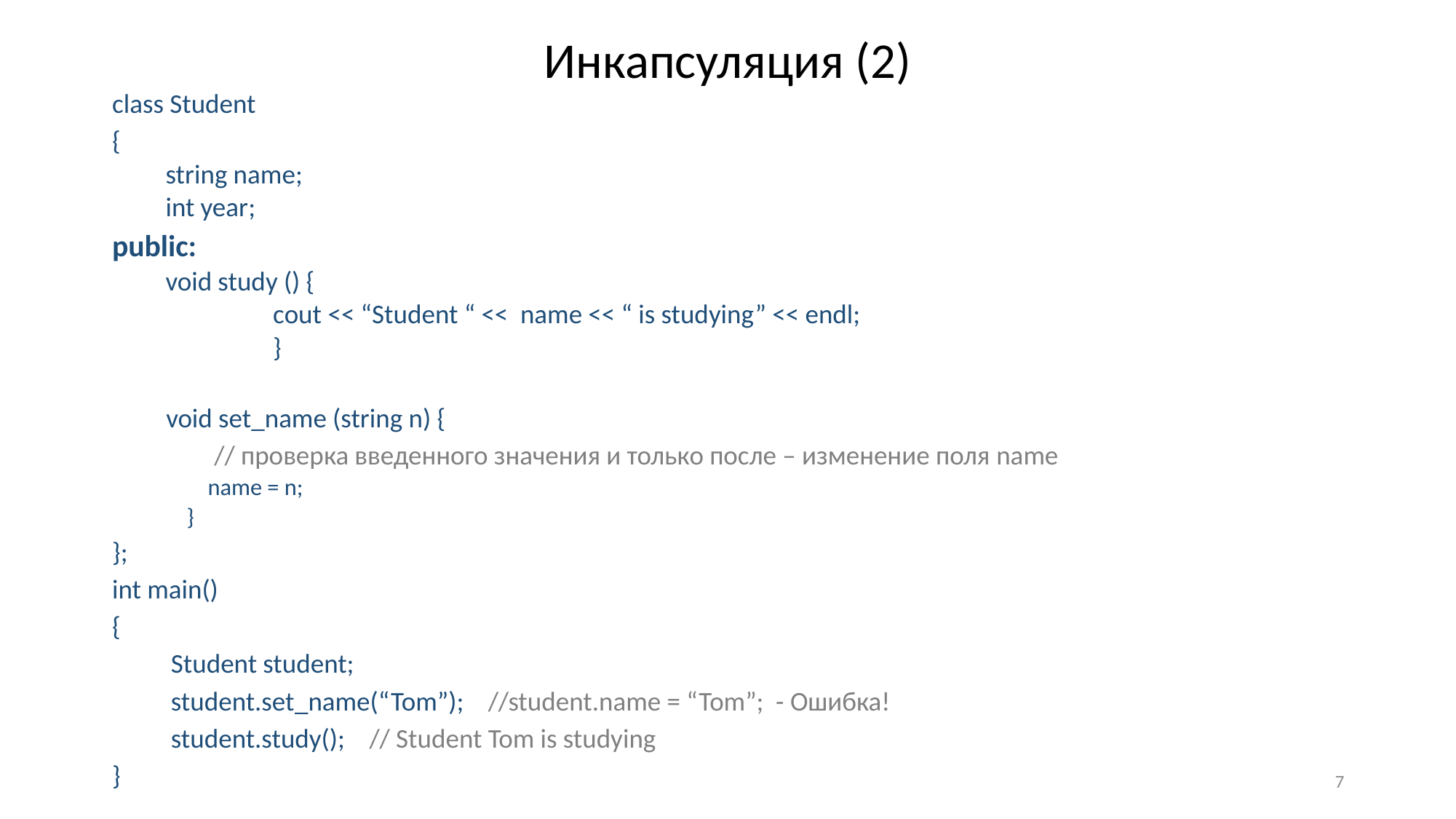

# Инкапсуляция (2)
class Student
{
string name;
int year;
public:
void study () {
сout << “Student “ <<  name << “ is studying” << endl;
}

         void set_name (string n) {
                 // проверка введенного значения и только после – изменение поля name
        name = n;
    }
};
int main()
{
	Student student;
	student.set_name(“Tom”);    //student.name = “Tom”;  - Ошибка!
	student.study();    // Student Tom is studying
}
7